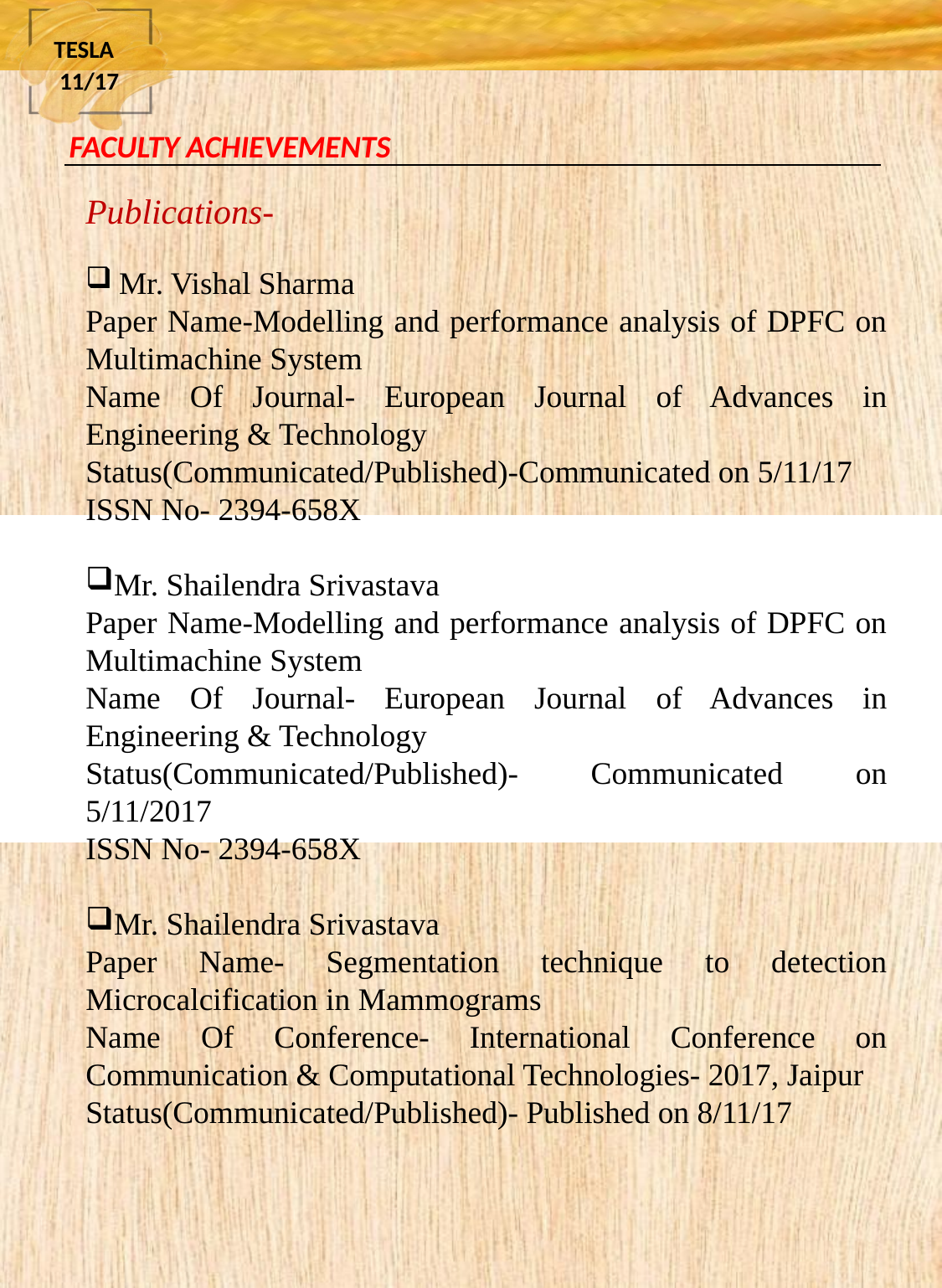

TESLA  11/17
FACULTY ACHIEVEMENTS
Publications-
 Mr. Vishal Sharma
Paper Name-Modelling and performance analysis of DPFC on Multimachine System
Name Of Journal- European Journal of Advances in Engineering & Technology
Status(Communicated/Published)-Communicated on 5/11/17
ISSN No- 2394-658X

Mr. Shailendra Srivastava
Paper Name-Modelling and performance analysis of DPFC on Multimachine System
Name Of Journal- European Journal of Advances in Engineering & Technology
Status(Communicated/Published)- Communicated on 5/11/2017
ISSN No- 2394-658X

Mr. Shailendra Srivastava
Paper Name- Segmentation technique to detection Microcalcification in Mammograms
Name Of Conference- International Conference on Communication & Computational Technologies- 2017, Jaipur
Status(Communicated/Published)- Published on 8/11/17